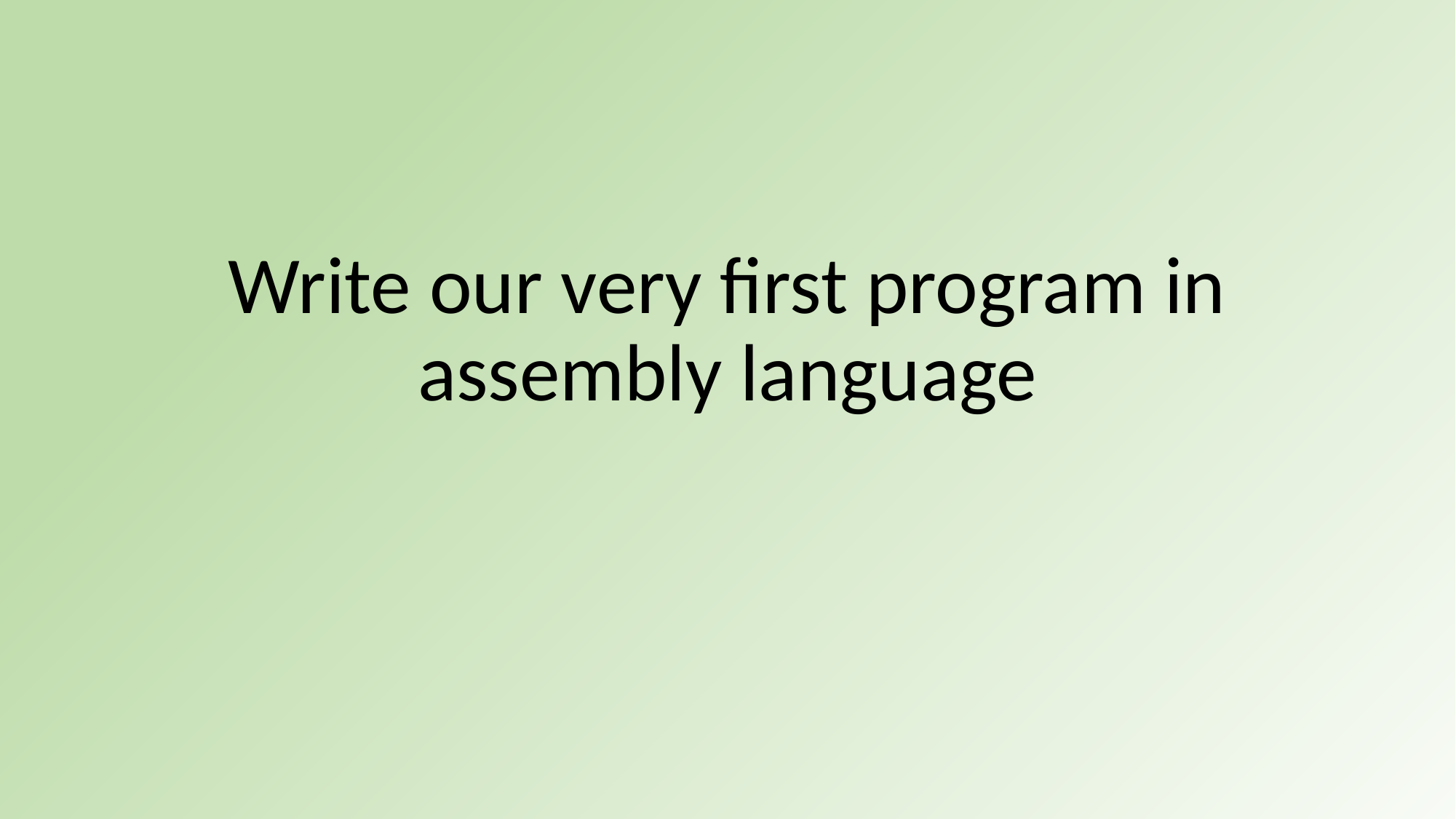

# Write our very first program in assembly language